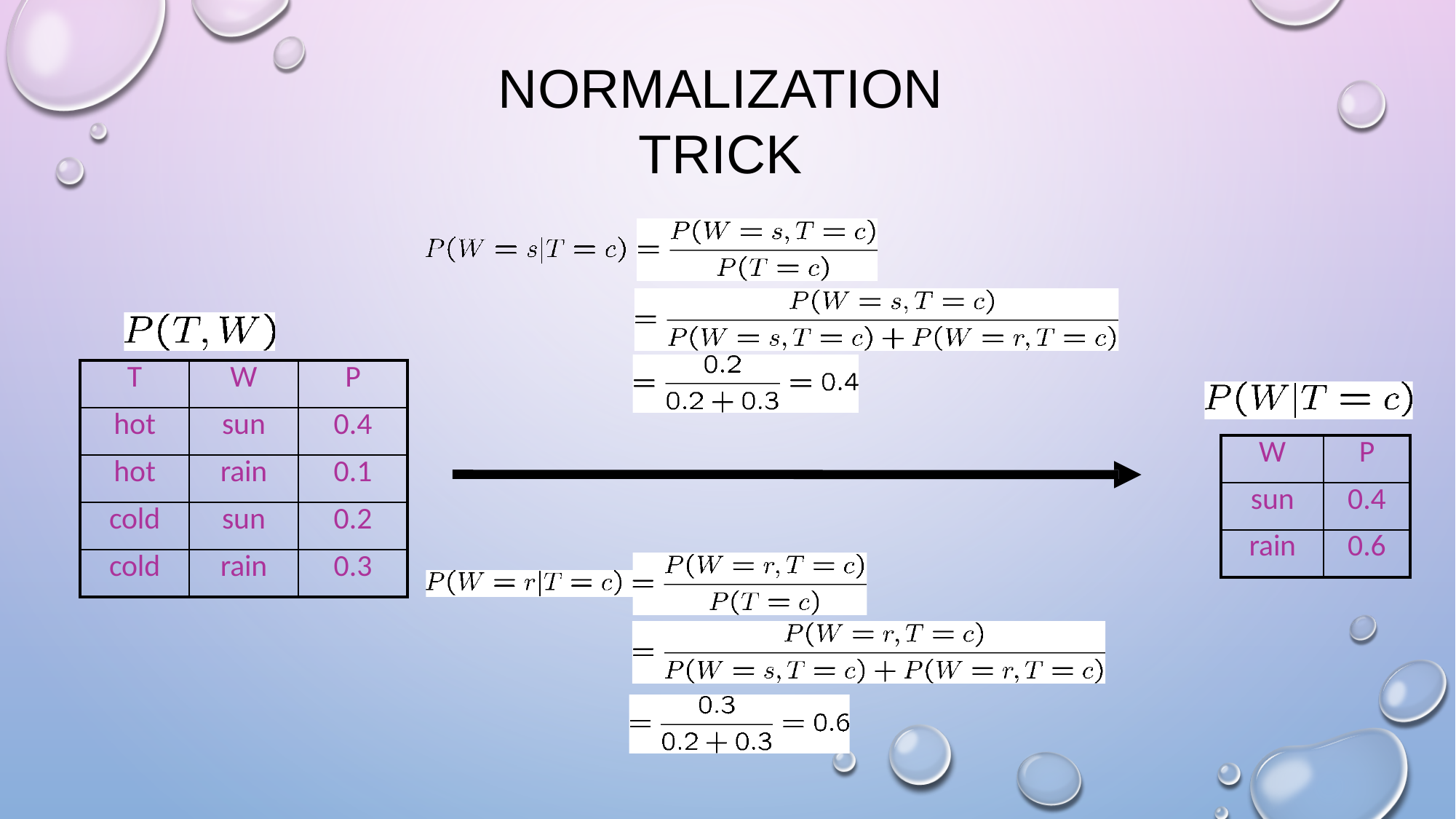

# NORMALIZATION TRICK

| T | W | P |
| --- | --- | --- |
| hot | sun | 0.4 |
| hot | rain | 0.1 |
| cold | sun | 0.2 |
| cold | rain | 0.3 |

| W | P |
| --- | --- |
| sun | 0.4 |
| rain | 0.6 |